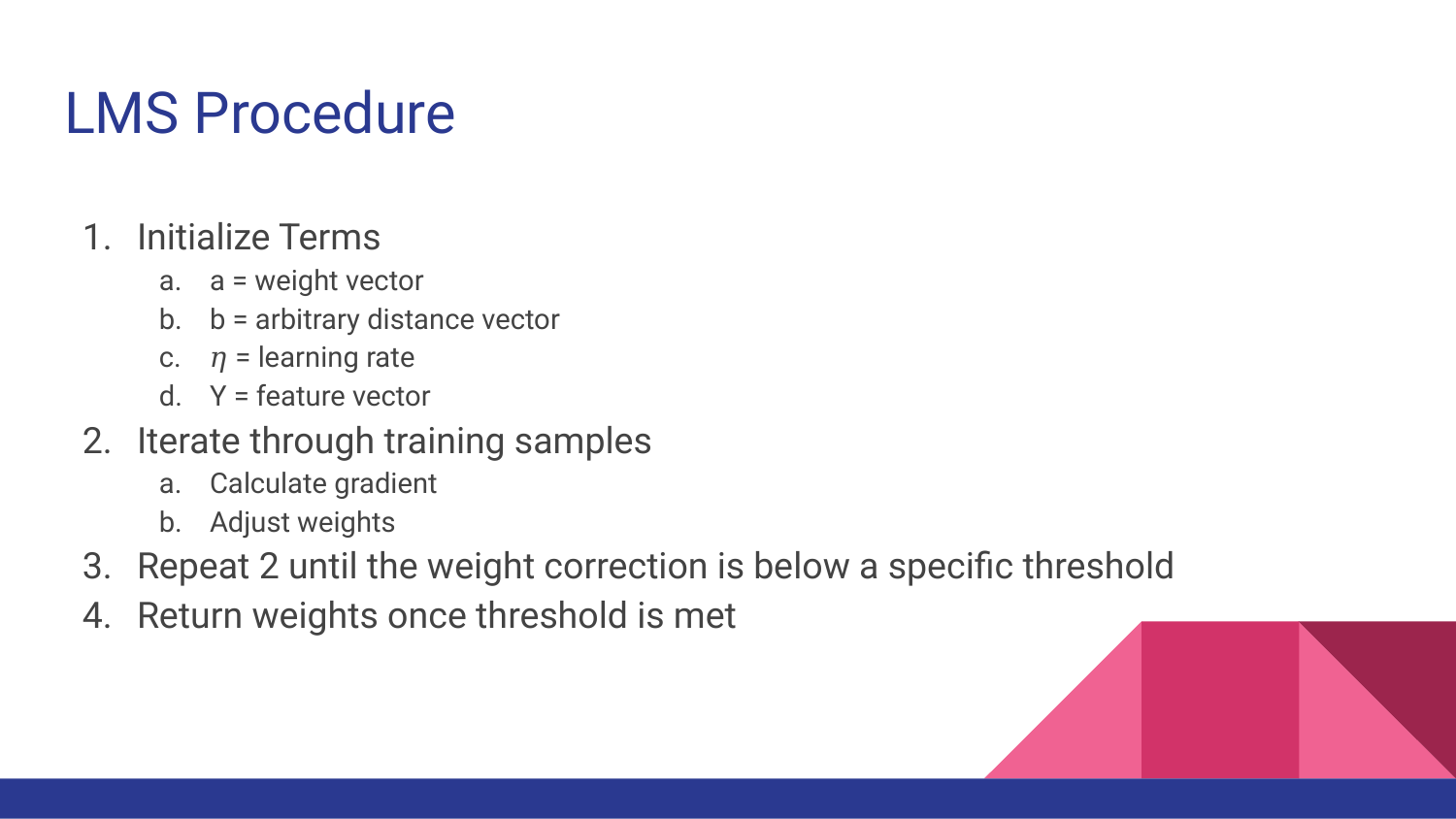

# LMS Procedure
Initialize Terms
a = weight vector
b = arbitrary distance vector
𝜂 = learning rate
Y = feature vector
Iterate through training samples
Calculate gradient
Adjust weights
Repeat 2 until the weight correction is below a specific threshold
Return weights once threshold is met